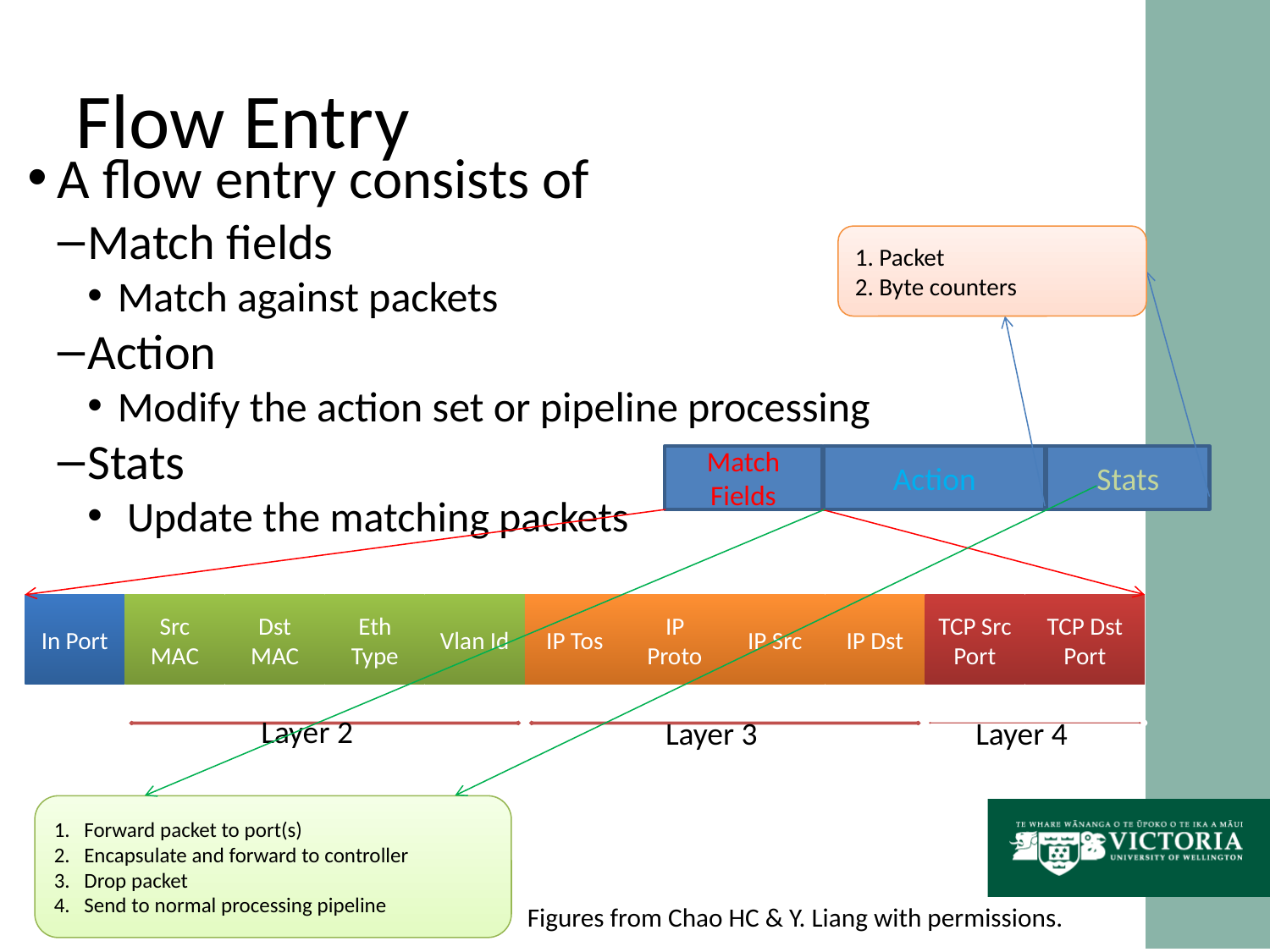

Flow Entry
A flow entry consists of
Match fields
Match against packets
Action
Modify the action set or pipeline processing
Stats
 Update the matching packets
1. Packet
2. Byte counters

Match Fields
Action
Stats

In Port
Src MAC
Dst MAC
Eth Type
Vlan Id
IP Tos
IP Proto
IP Src
IP Dst
TCP Src Port
TCP Dst Port
Layer 2
Layer 3
Layer 4

Forward packet to port(s)
Encapsulate and forward to controller
Drop packet
Send to normal processing pipeline
Figures from Chao HC & Y. Liang with permissions.